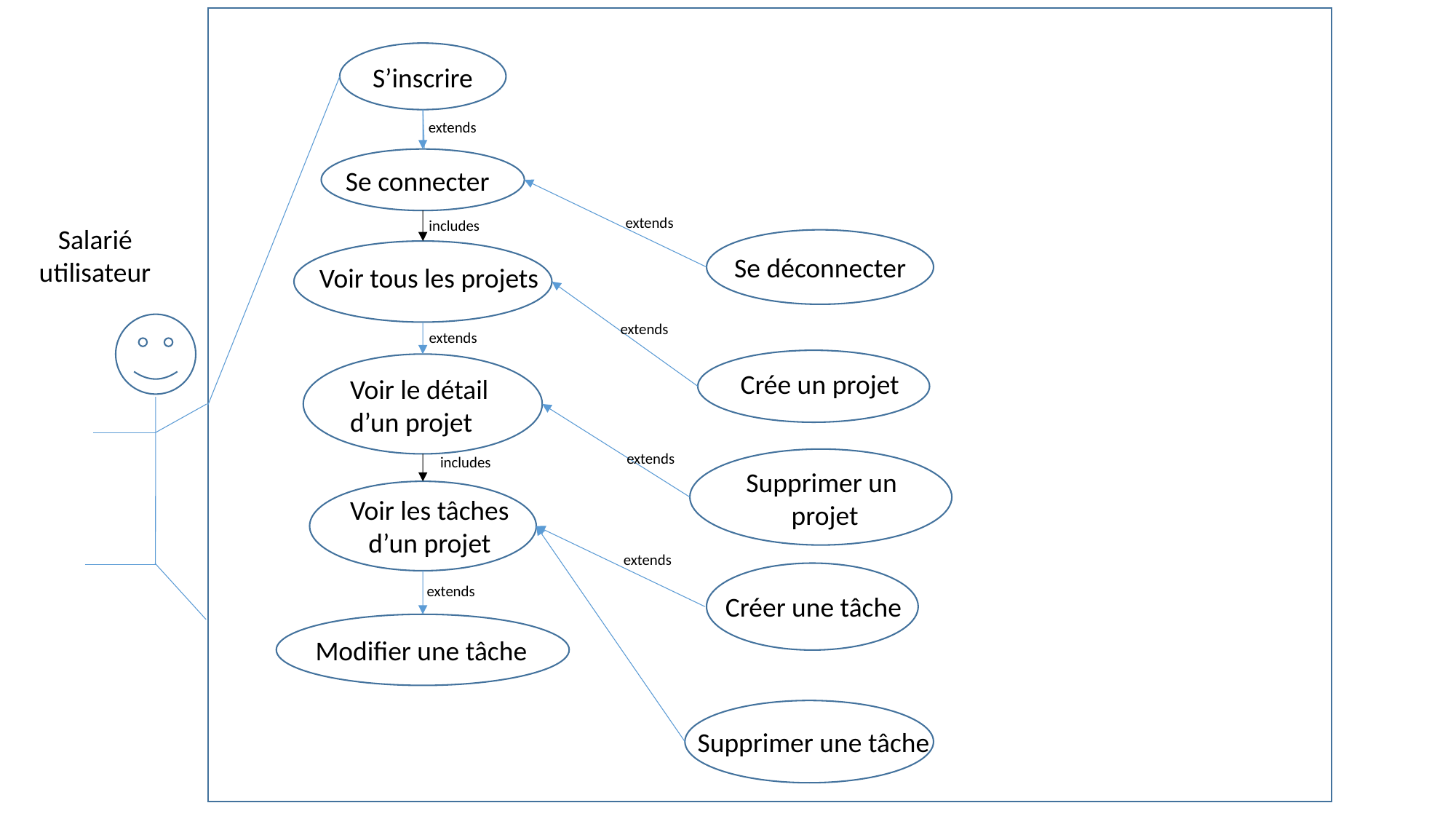

S’inscrire
extends

Se connecter
extends
includes
Salarié
utilisateur

Se déconnecter
Voir tous les projets

extends
extends

Crée un projet
Voir le détail d’un projet
extends
includes

Supprimer un
projet

Voir les tâches
d’un projet
extends

extends
Créer une tâche

Modifier une tâche

Supprimer une tâche